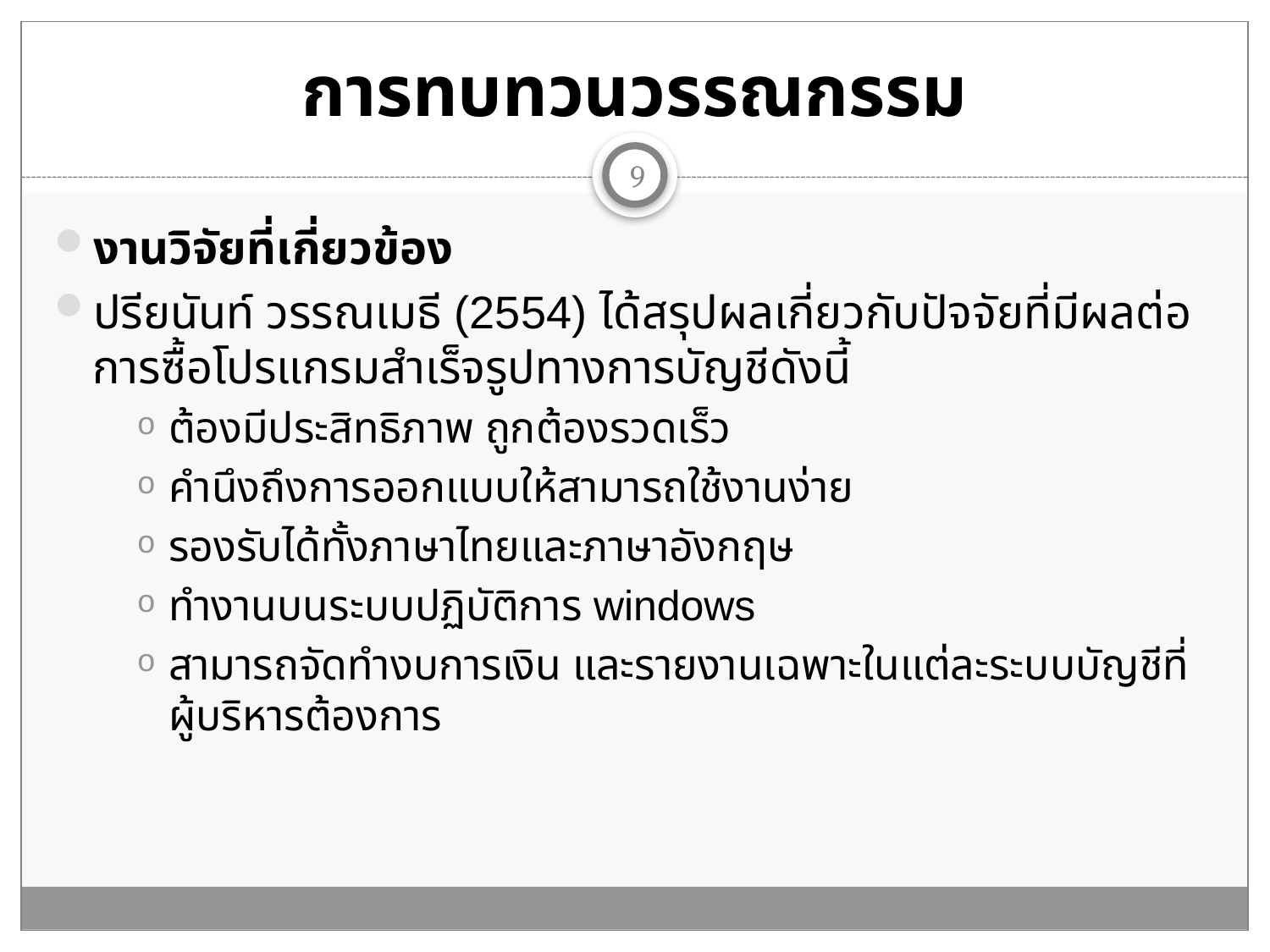

# การทบทวนวรรณกรรม
9
งานวิจัยที่เกี่ยวข้อง
ปรียนันท์ วรรณเมธี (2554) ได้สรุปผลเกี่ยวกับปัจจัยที่มีผลต่อการซื้อโปรแกรมสำเร็จรูปทางการบัญชีดังนี้
ต้องมีประสิทธิภาพ ถูกต้องรวดเร็ว
คำนึงถึงการออกแบบให้สามารถใช้งานง่าย
รองรับได้ทั้งภาษาไทยและภาษาอังกฤษ
ทำงานบนระบบปฏิบัติการ windows
สามารถจัดทำงบการเงิน และรายงานเฉพาะในแต่ละระบบบัญชีที่ผู้บริหารต้องการ